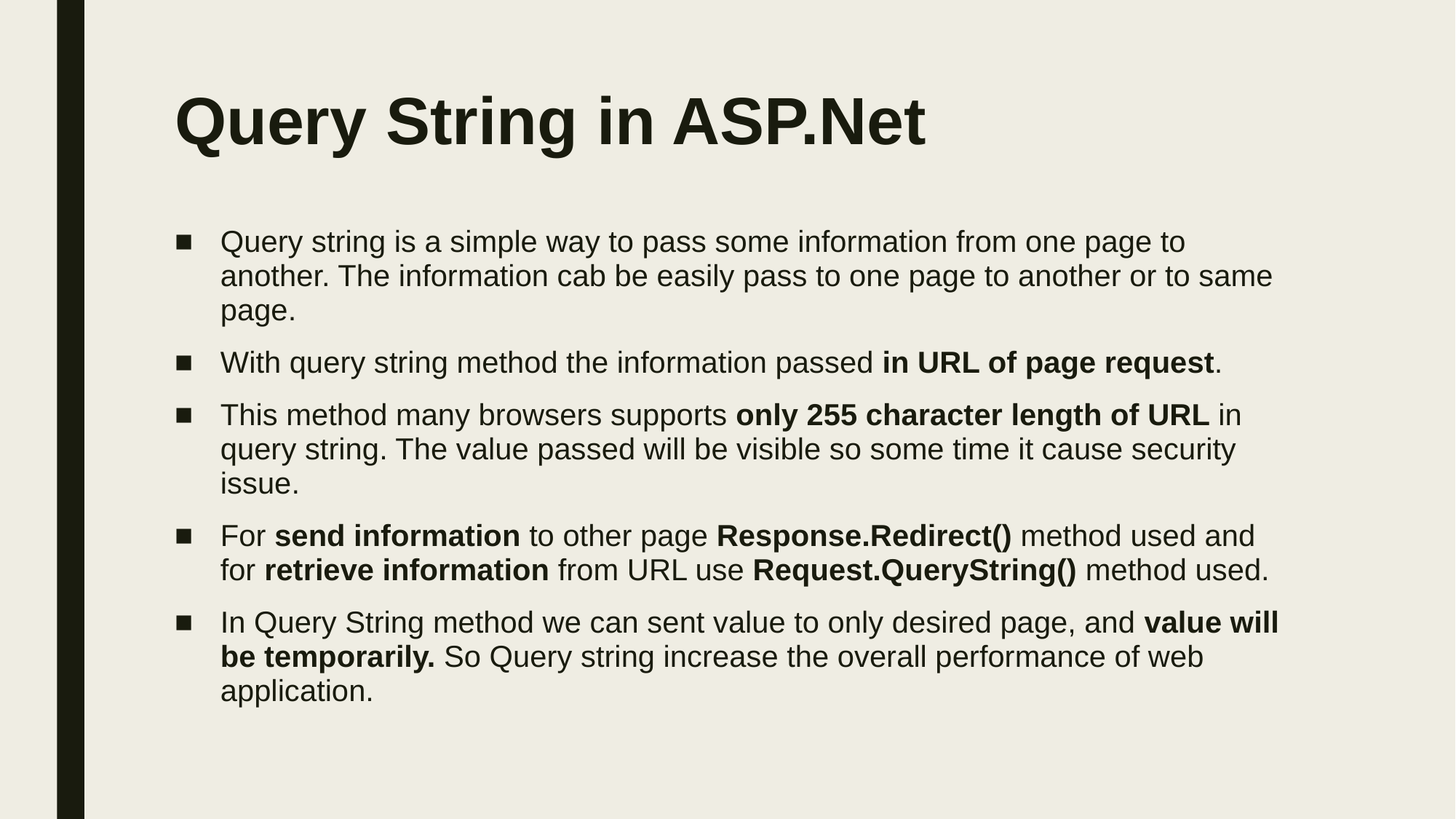

# Query String in ASP.Net
Query string is a simple way to pass some information from one page to another. The information cab be easily pass to one page to another or to same page.
With query string method the information passed in URL of page request.
This method many browsers supports only 255 character length of URL in query string. The value passed will be visible so some time it cause security issue.
For send information to other page Response.Redirect() method used and for retrieve information from URL use Request.QueryString() method used.
In Query String method we can sent value to only desired page, and value will be temporarily. So Query string increase the overall performance of web application.